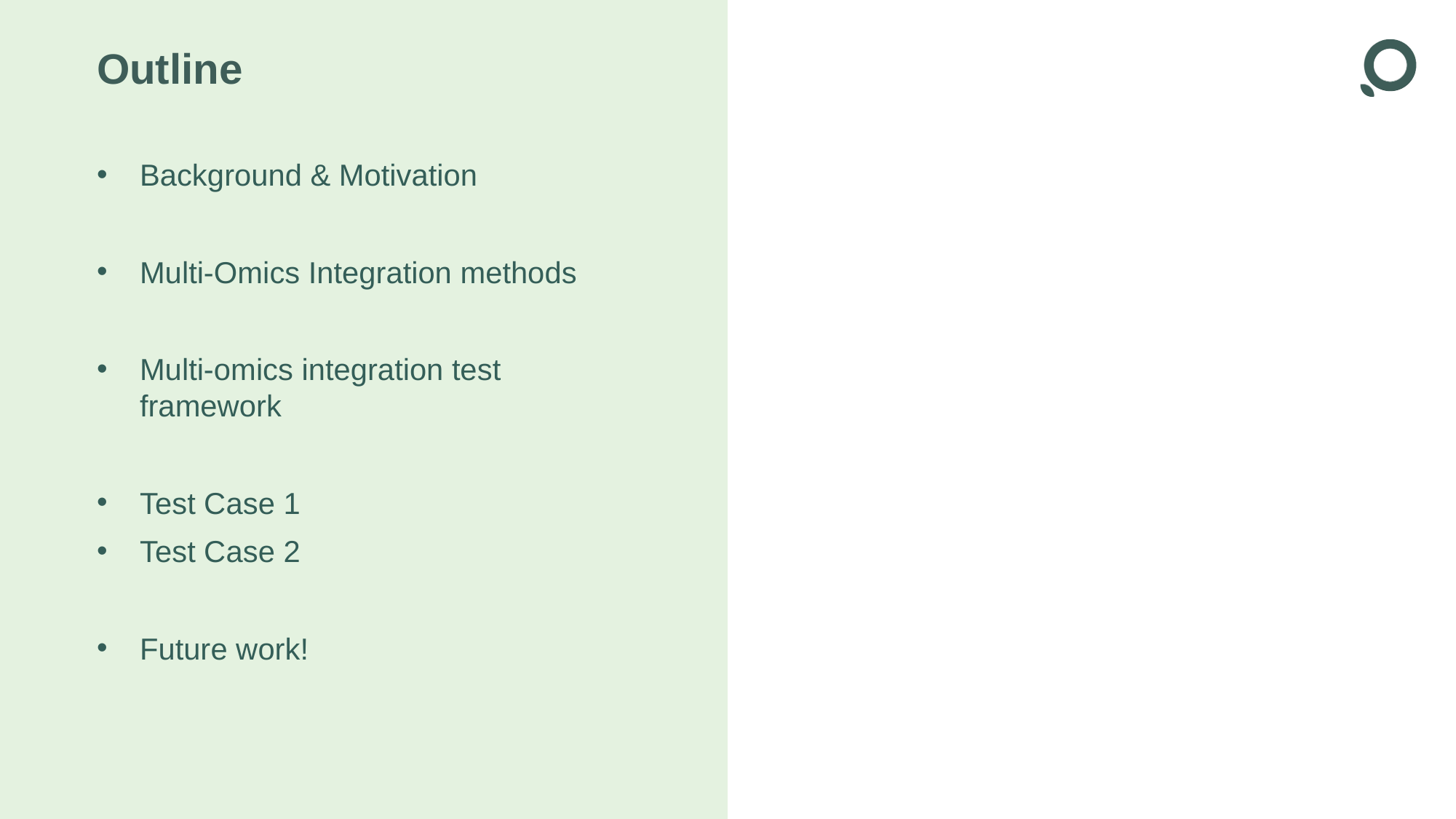

# Outline
Background & Motivation

Multi-Omics Integration methods

Multi-omics integration test framework

Test Case 1
Test Case 2

Future work!